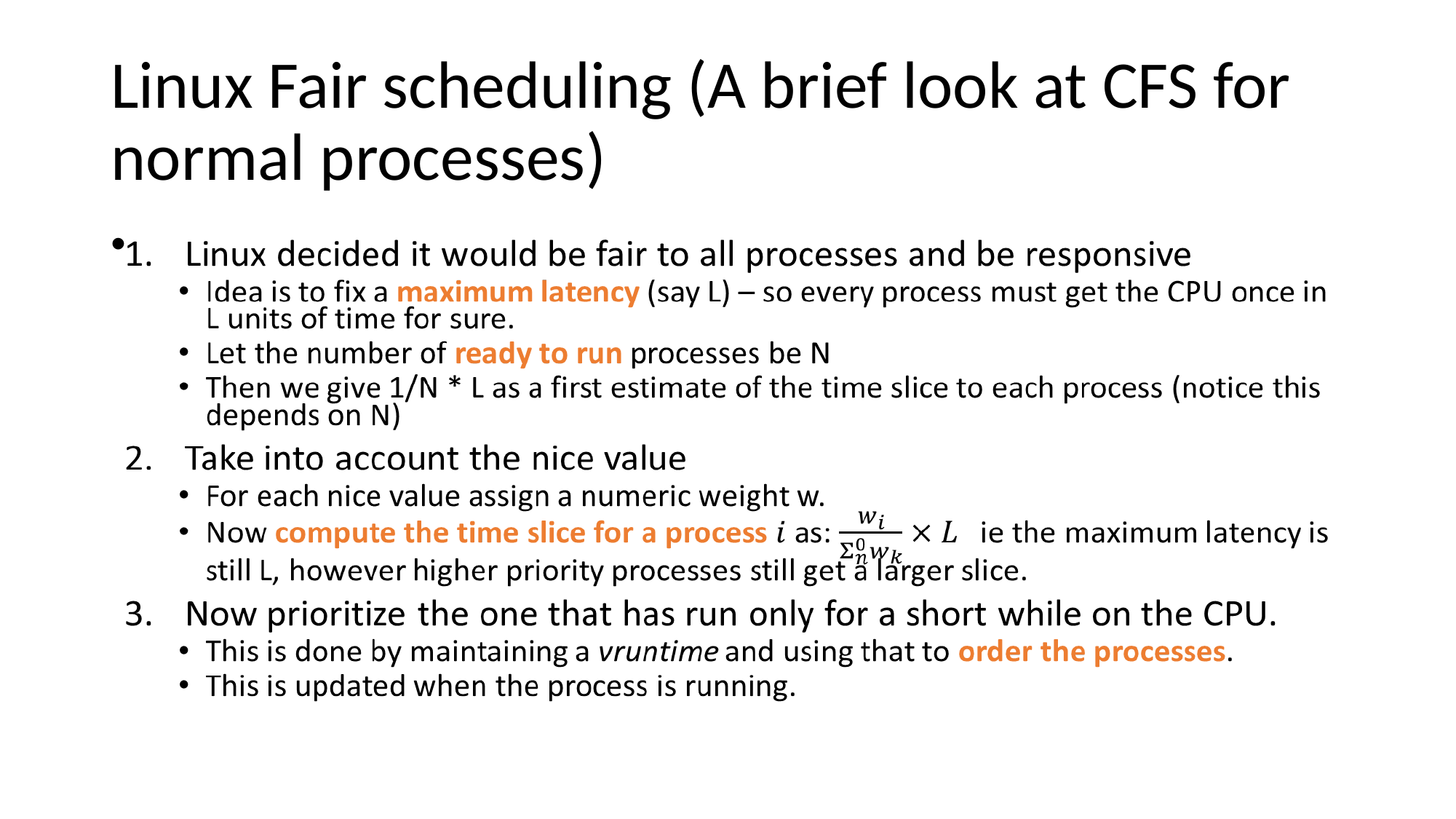

# Linux Fair scheduling (A brief look at CFS for normal processes)